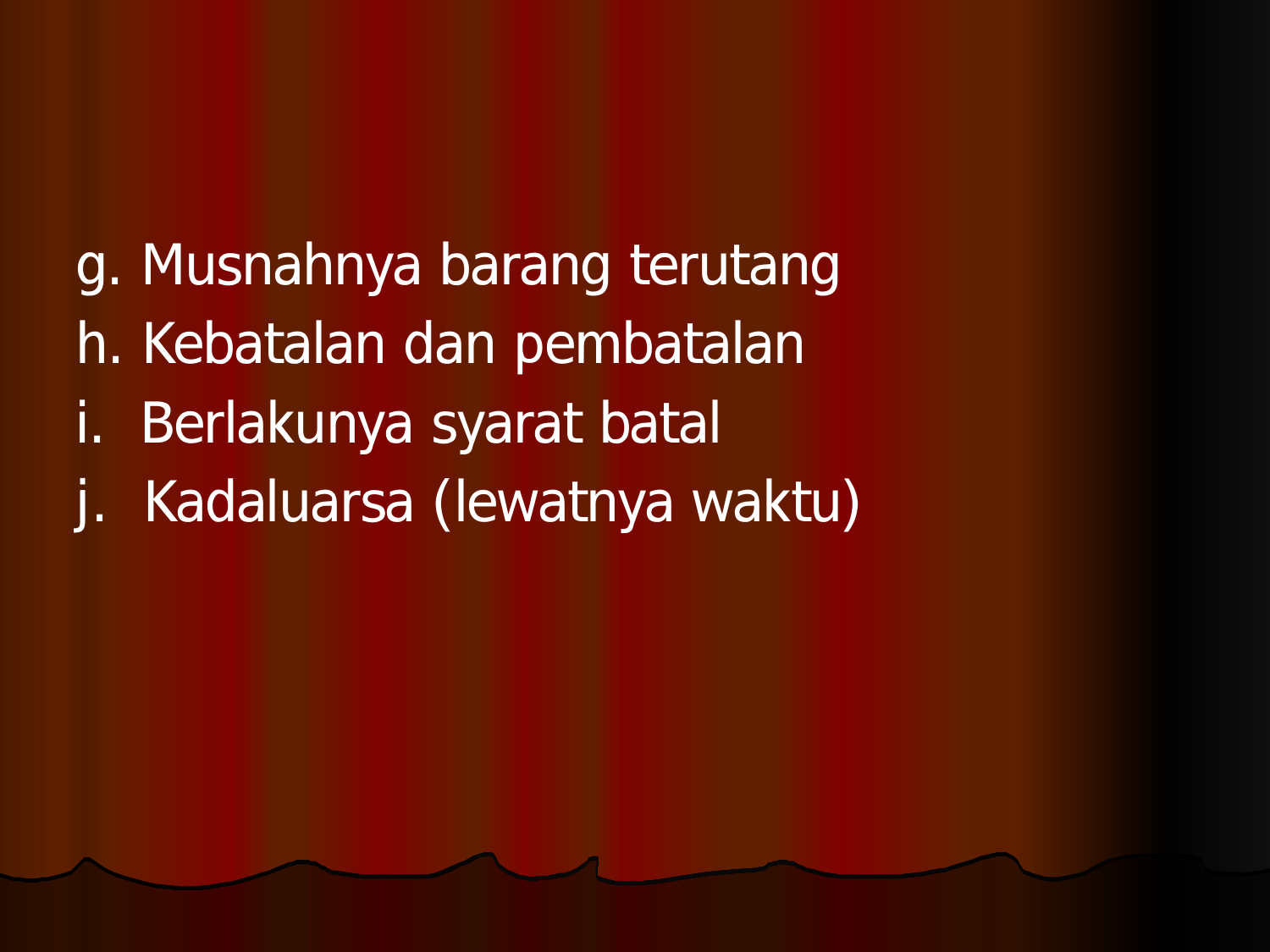

#
g. Musnahnya barang terutang
h. Kebatalan dan pembatalan
i.  Berlakunya syarat batal
j.  Kadaluarsa (lewatnya waktu)